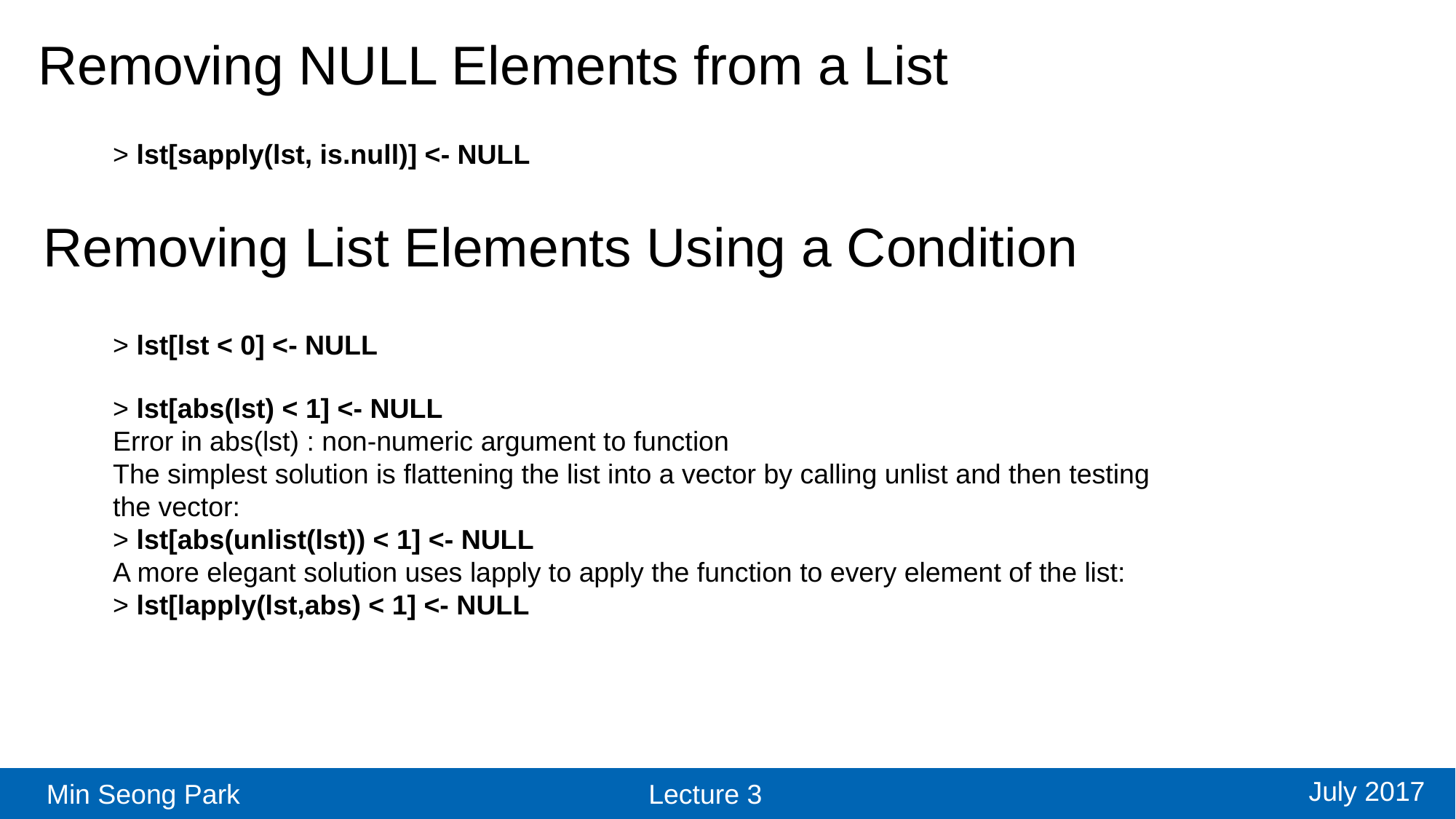

Removing NULL Elements from a List
> lst[sapply(lst, is.null)] <- NULL
Removing List Elements Using a Condition
> lst[lst < 0] <- NULL
> lst[abs(lst) < 1] <- NULL
Error in abs(lst) : non-numeric argument to function
The simplest solution is flattening the list into a vector by calling unlist and then testing
the vector:
> lst[abs(unlist(lst)) < 1] <- NULL
A more elegant solution uses lapply to apply the function to every element of the list:
> lst[lapply(lst,abs) < 1] <- NULL

July 2017
Min Seong Park
Lecture 3